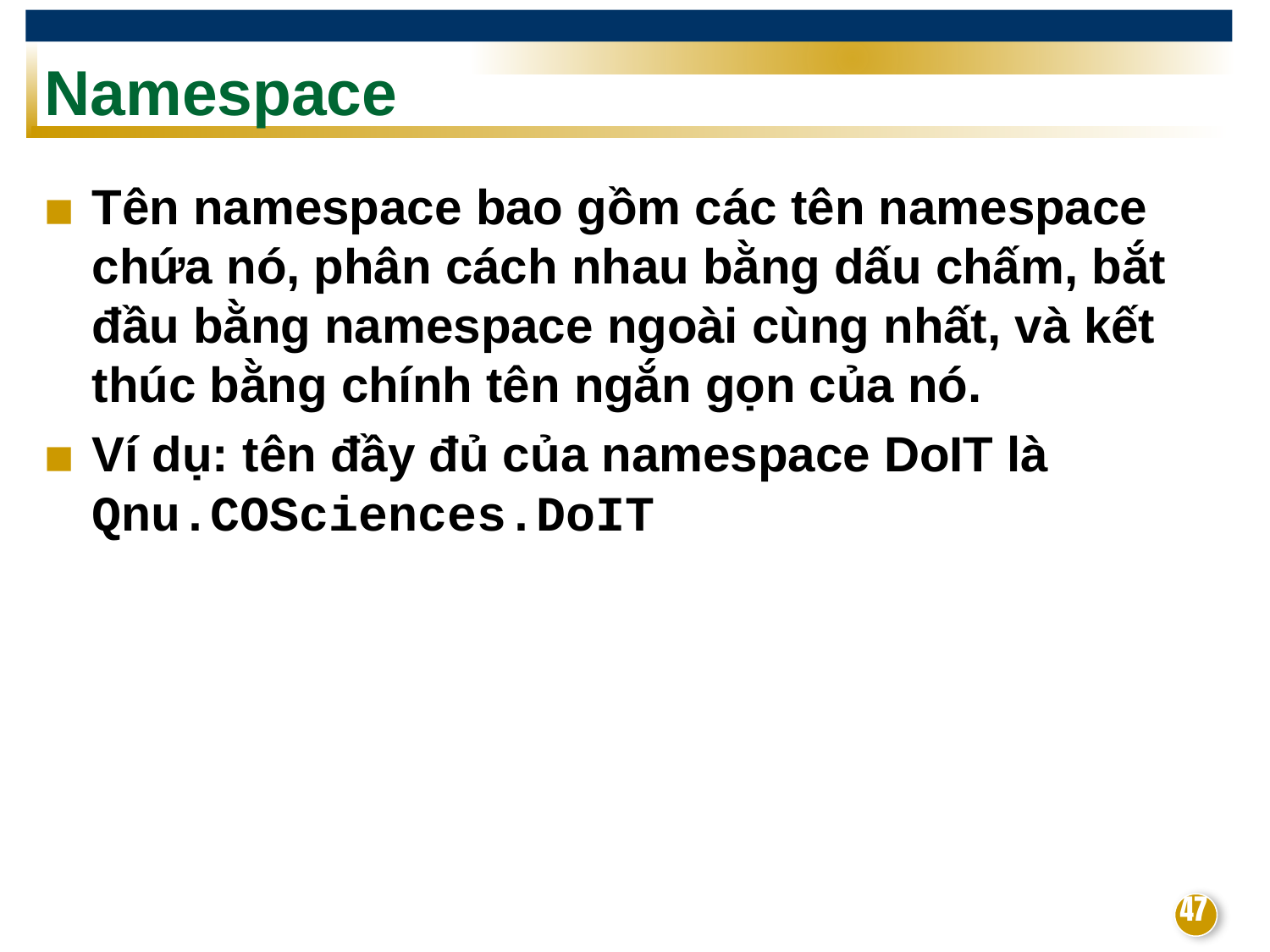

# Namespace
Tên namespace bao gồm các tên namespace chứa nó, phân cách nhau bằng dấu chấm, bắt đầu bằng namespace ngoài cùng nhất, và kết thúc bằng chính tên ngắn gọn của nó.
Ví dụ: tên đầy đủ của namespace DoIT là Qnu.COSciences.DoIT
47